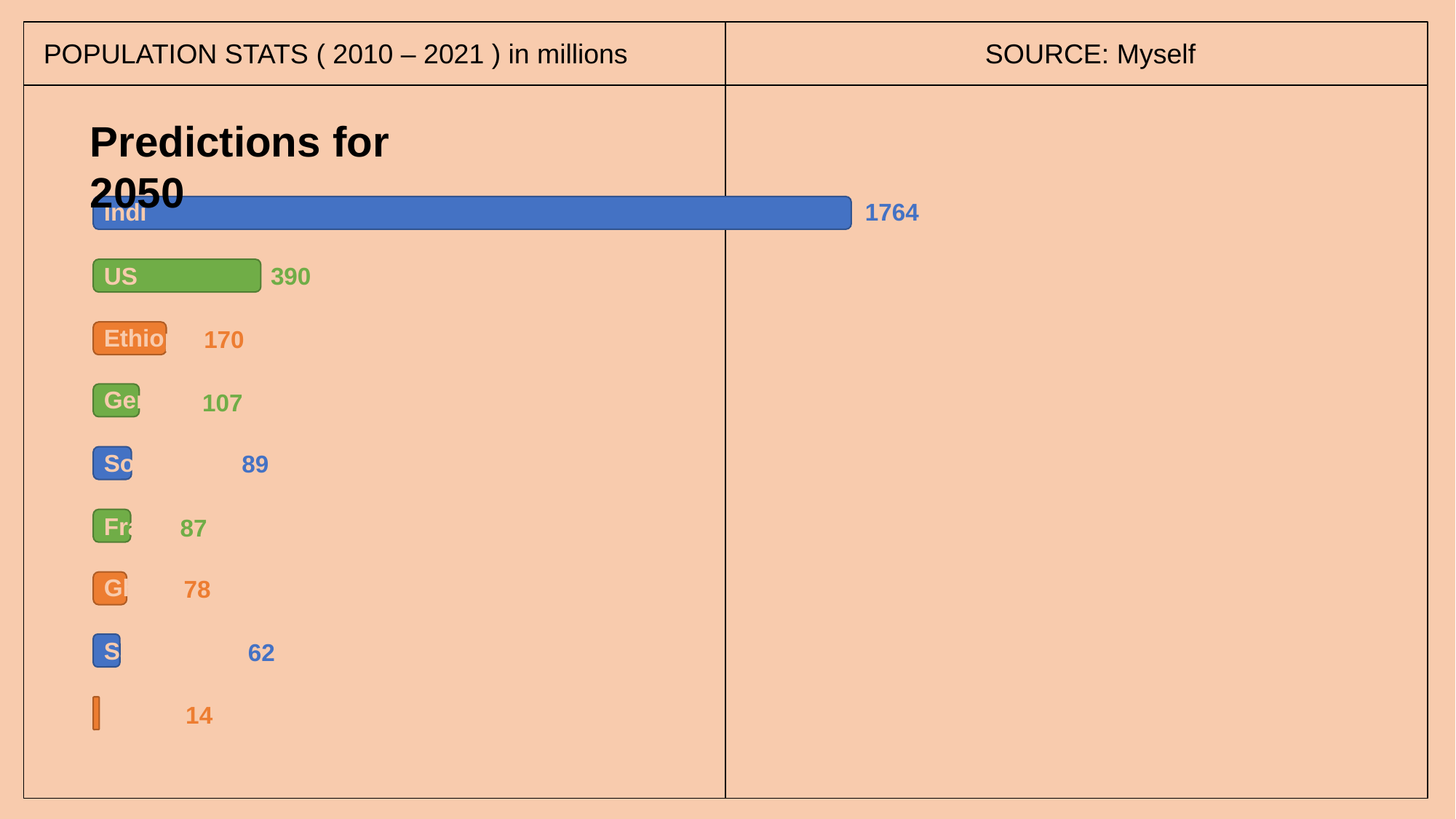

POPULATION STATS ( 2010 – 2021 ) in millions		  	         SOURCE: Myself
Predictions for 2050
India
1764

USA
390

Ethiopia
170

Germany
107

South Africa
89

France
87

Ghana
78

Saudi Arabia
62

Bolivia
14